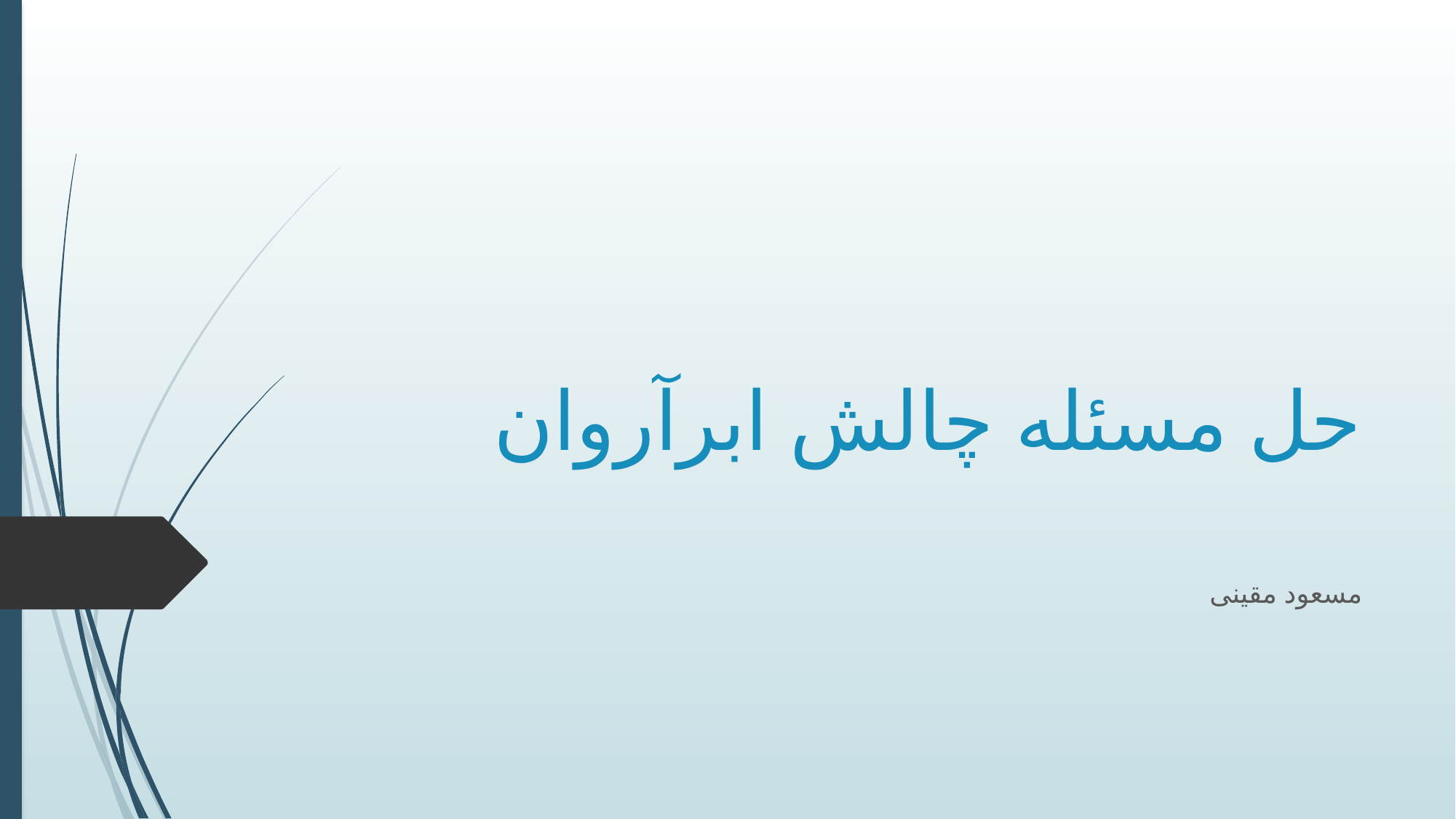

# حل مسئله چالش ابرآروان
مسعود مقینی